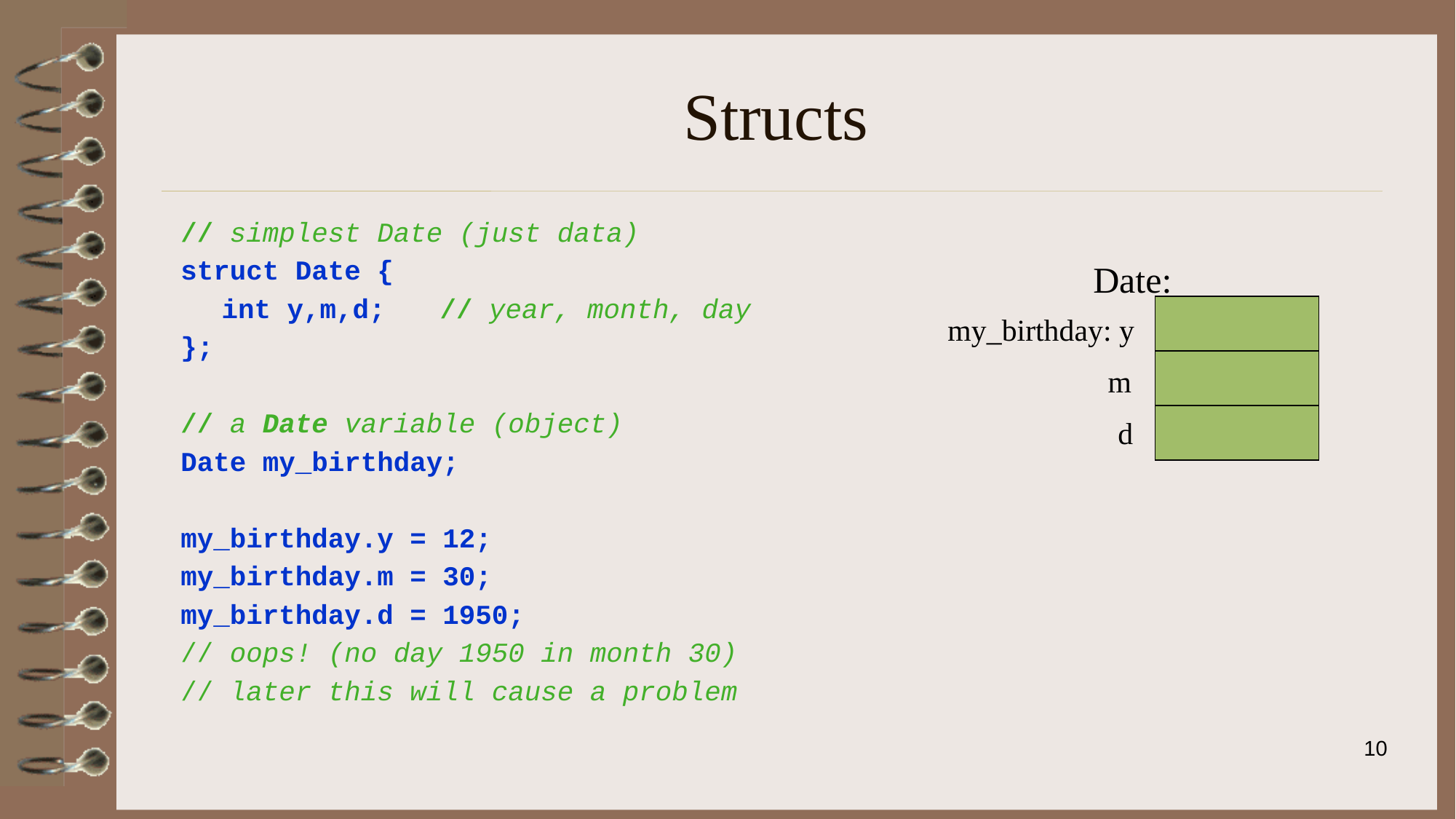

# Structs
// simplest Date (just data)
struct Date {
	int y,m,d;	// year, month, day
};

// a Date variable (object)
Date my_birthday;

my_birthday.y = 12;
my_birthday.m = 30;
my_birthday.d = 1950;
// oops! (no day 1950 in month 30)
// later this will cause a problem
Date:

my_birthday: y
                     m
	        d

10